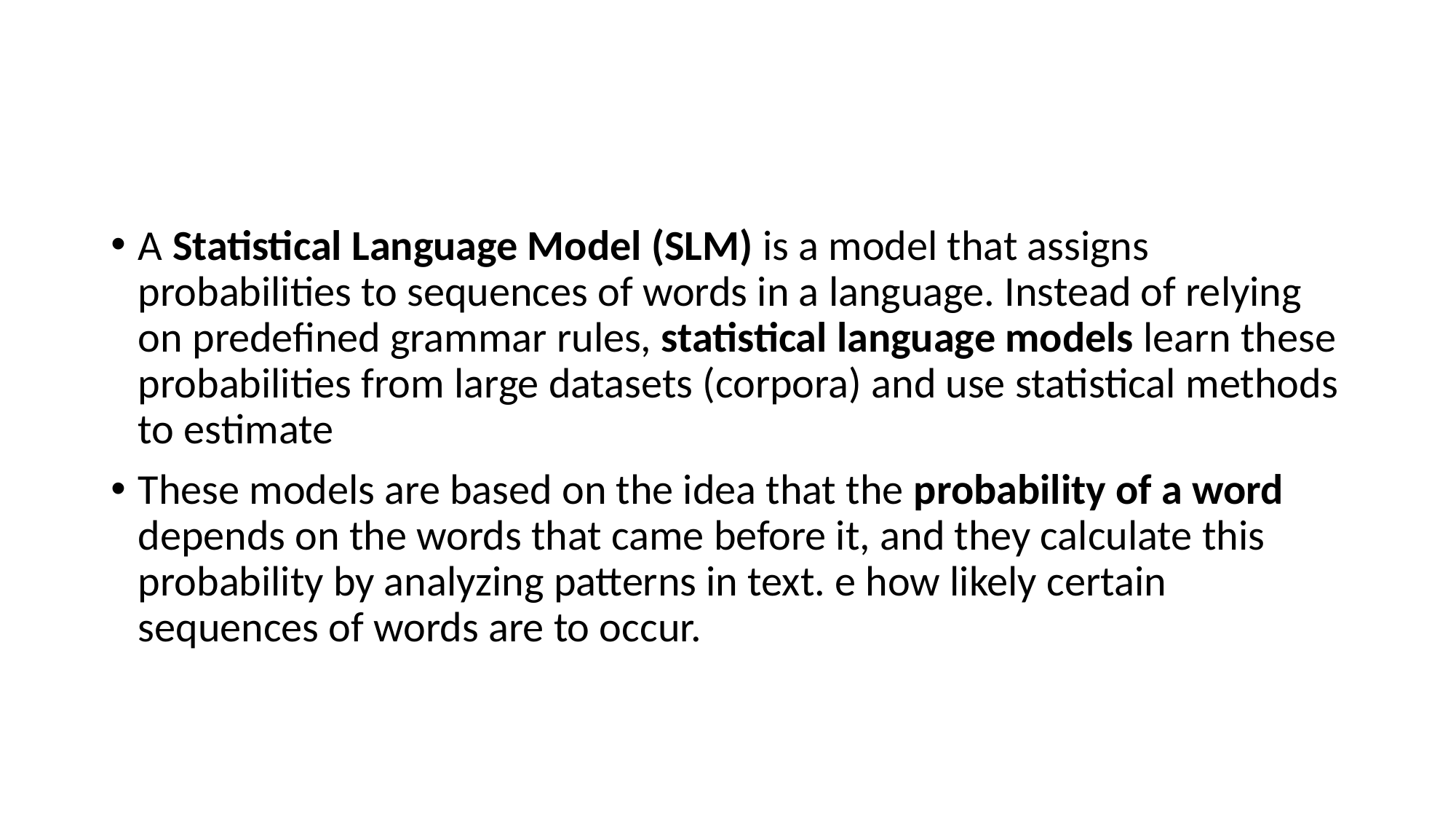

#
A Statistical Language Model (SLM) is a model that assigns probabilities to sequences of words in a language. Instead of relying on predefined grammar rules, statistical language models learn these probabilities from large datasets (corpora) and use statistical methods to estimate
These models are based on the idea that the probability of a word depends on the words that came before it, and they calculate this probability by analyzing patterns in text. e how likely certain sequences of words are to occur.